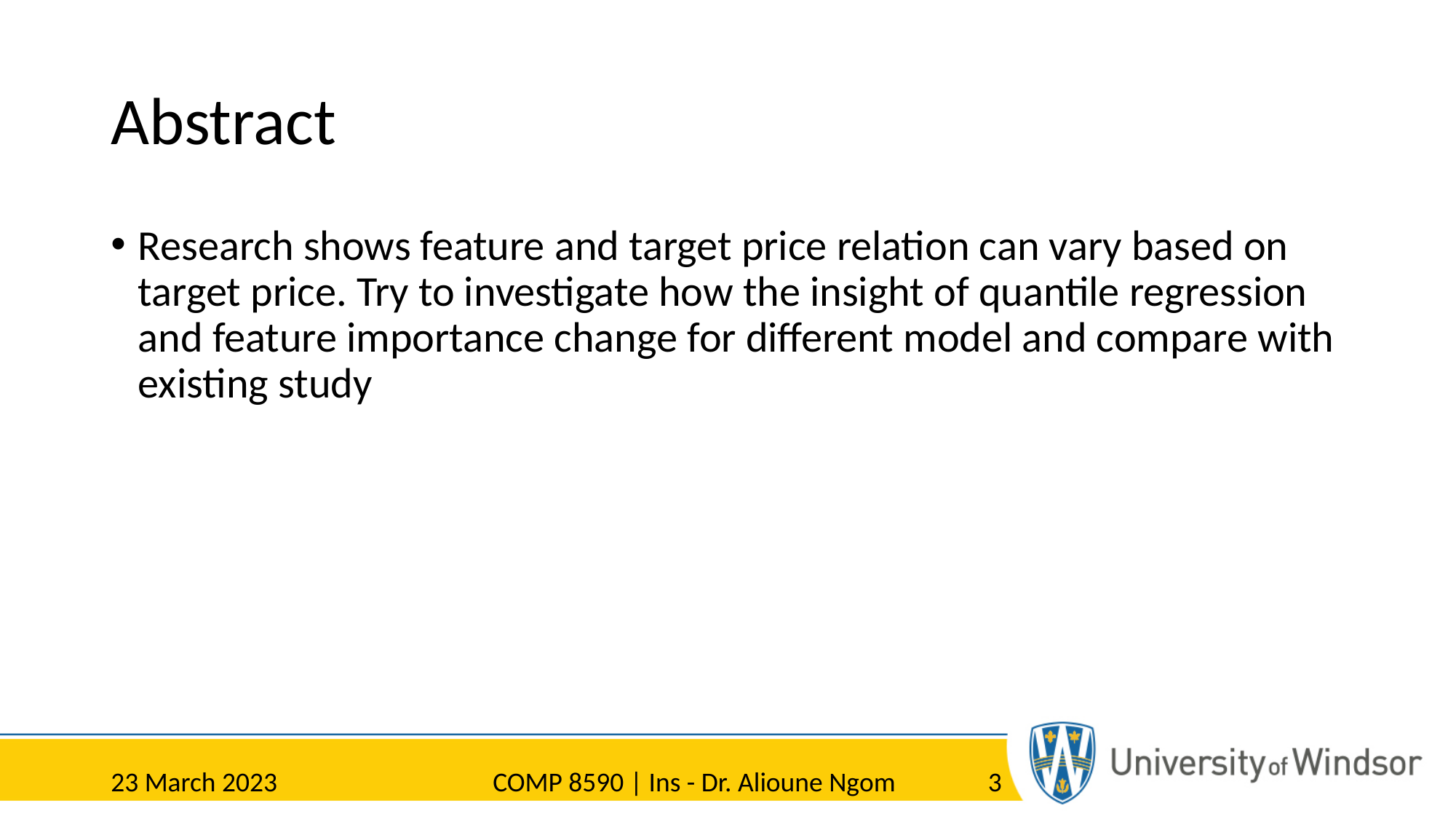

# Abstract
Research shows feature and target price relation can vary based on target price. Try to investigate how the insight of quantile regression and feature importance change for different model and compare with existing study

23 March 2023
COMP 8590 | Ins - Dr. Alioune Ngom
3